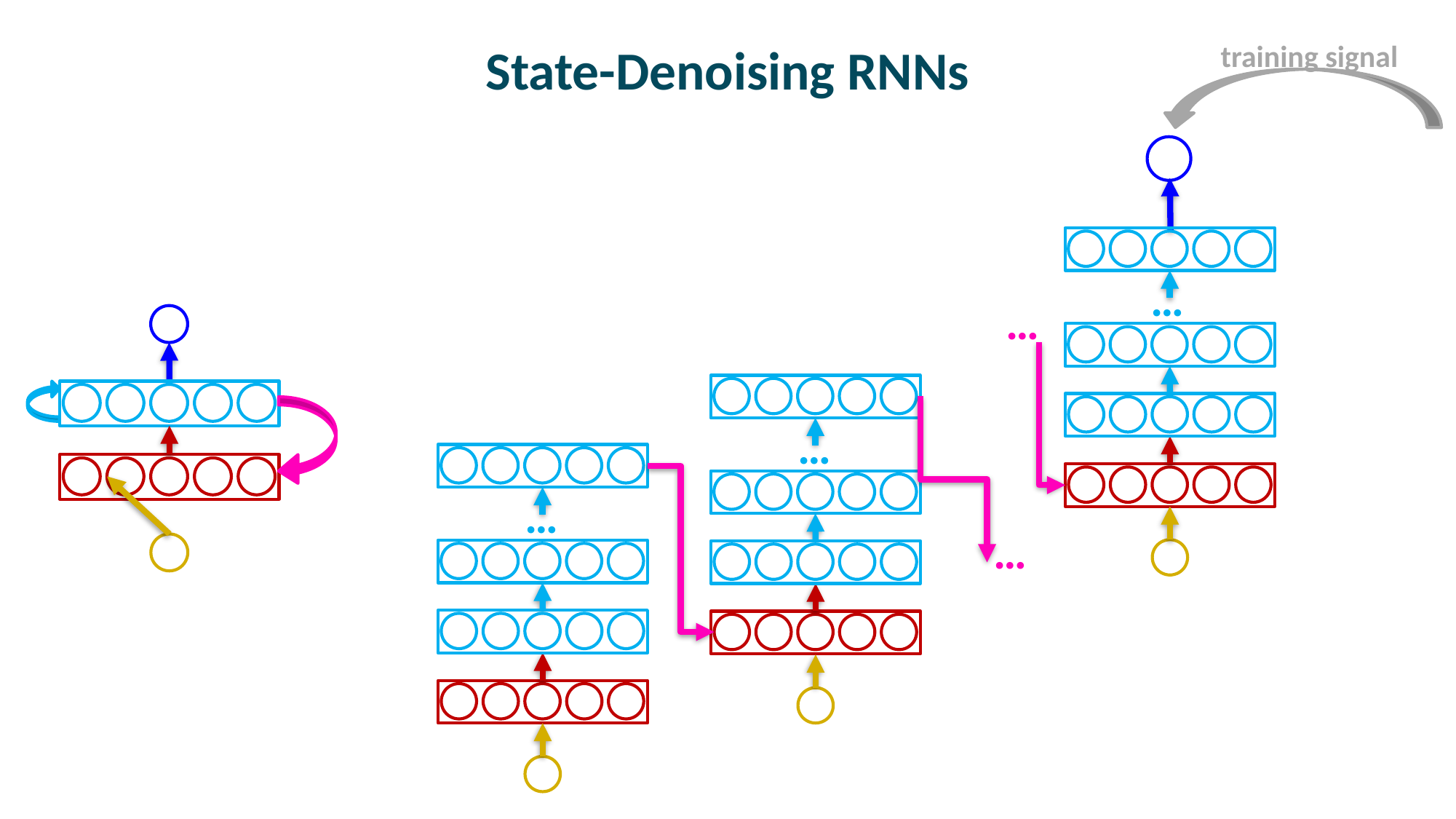

training signal
# State-Denoising RNNs

…

…

…

…

…